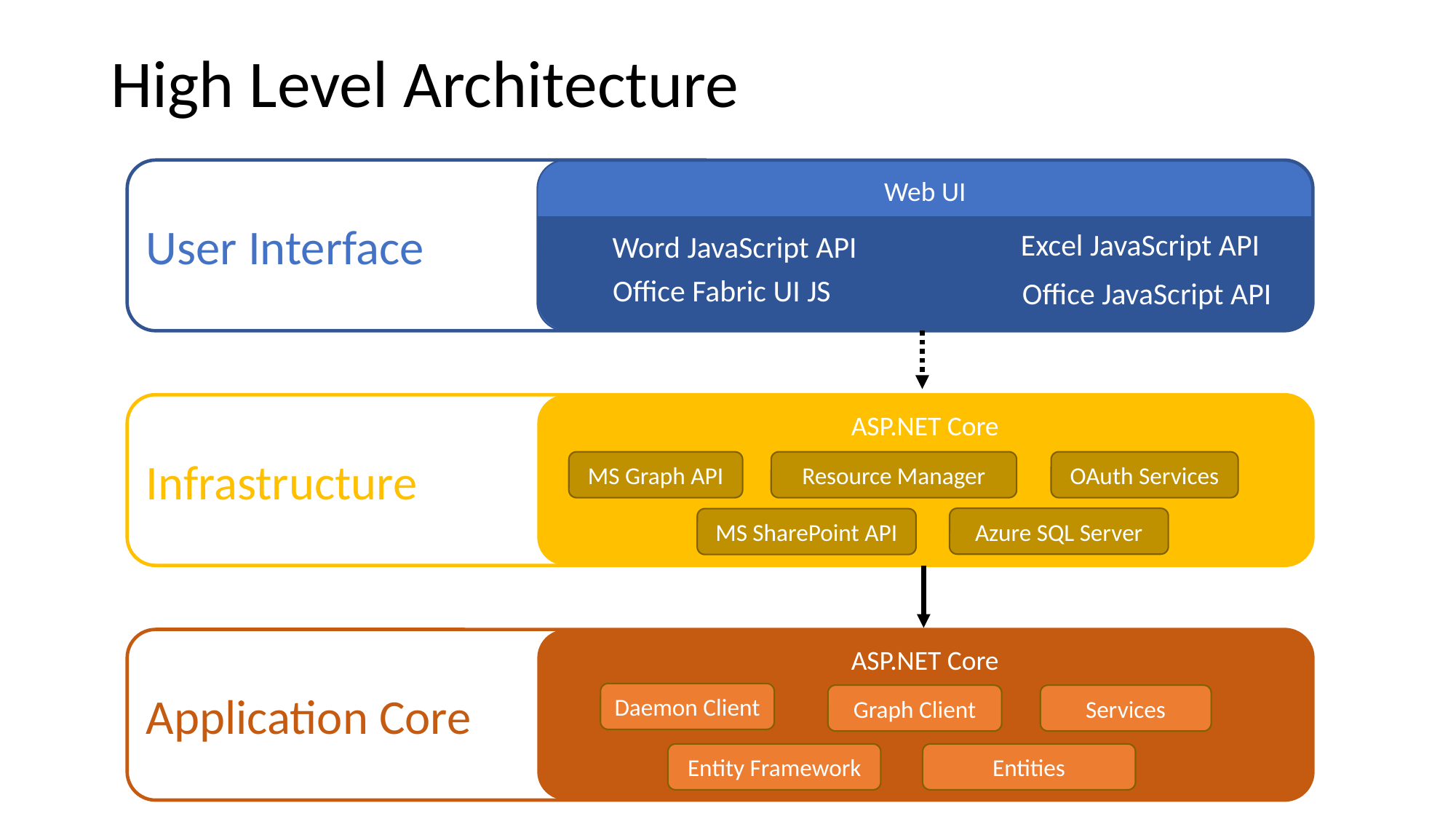

# High Level Architecture
User Interface
Web UI

Excel JavaScript API
Word JavaScript API
Office Fabric UI JS
Office JavaScript API
Infrastructure
ASP.NET Core
MS Graph API
Resource Manager
OAuth Services
Azure SQL Server
MS SharePoint API
Application Core
ASP.NET Core
Daemon Client
Graph Client
Services
Entity Framework
Entities